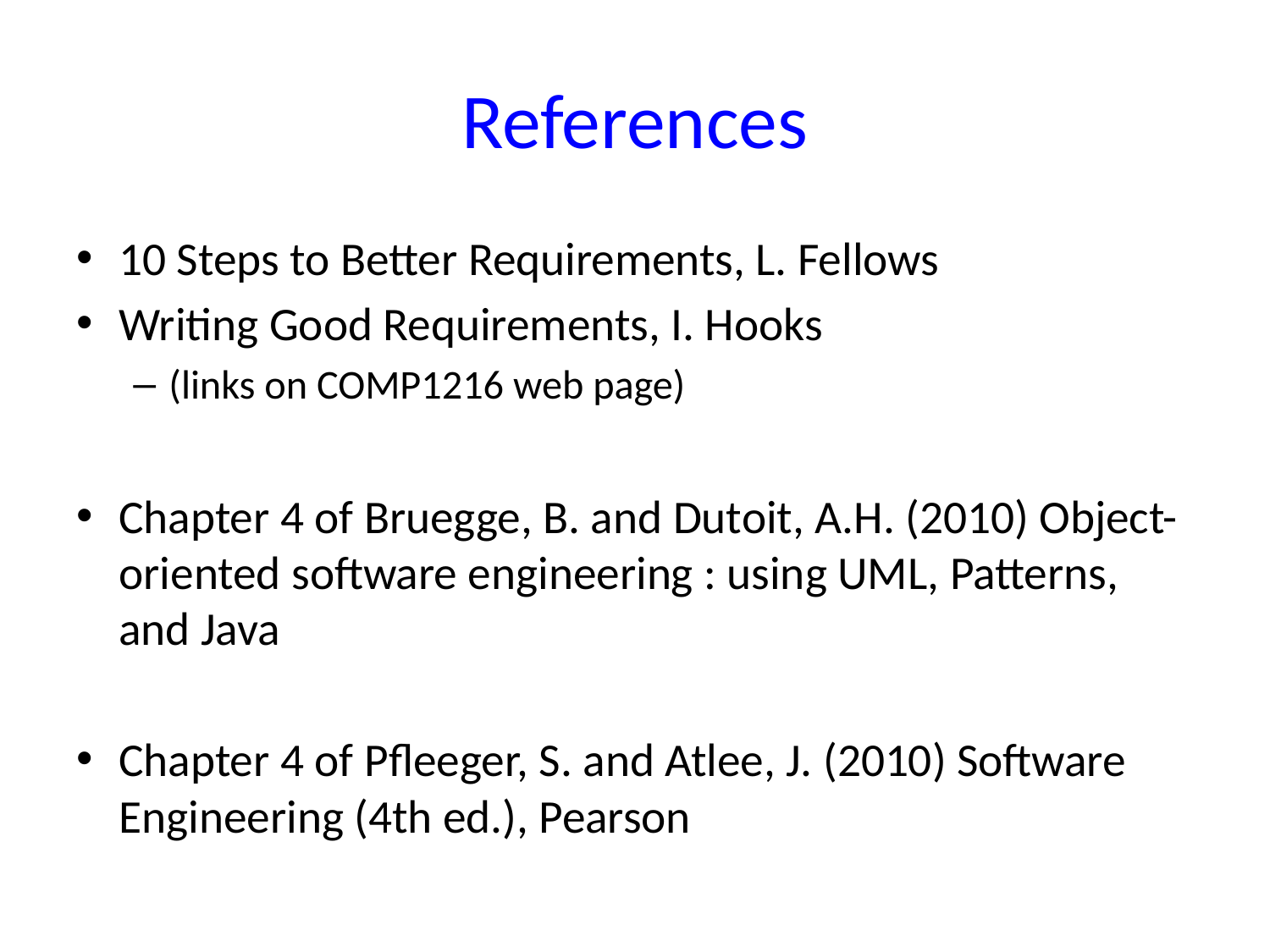

# References
10 Steps to Better Requirements, L. Fellows
Writing Good Requirements, I. Hooks
(links on COMP1216 web page)

Chapter 4 of Bruegge, B. and Dutoit, A.H. (2010) Object-oriented software engineering : using UML, Patterns, and Java

Chapter 4 of Pfleeger, S. and Atlee, J. (2010) Software Engineering (4th ed.), Pearson